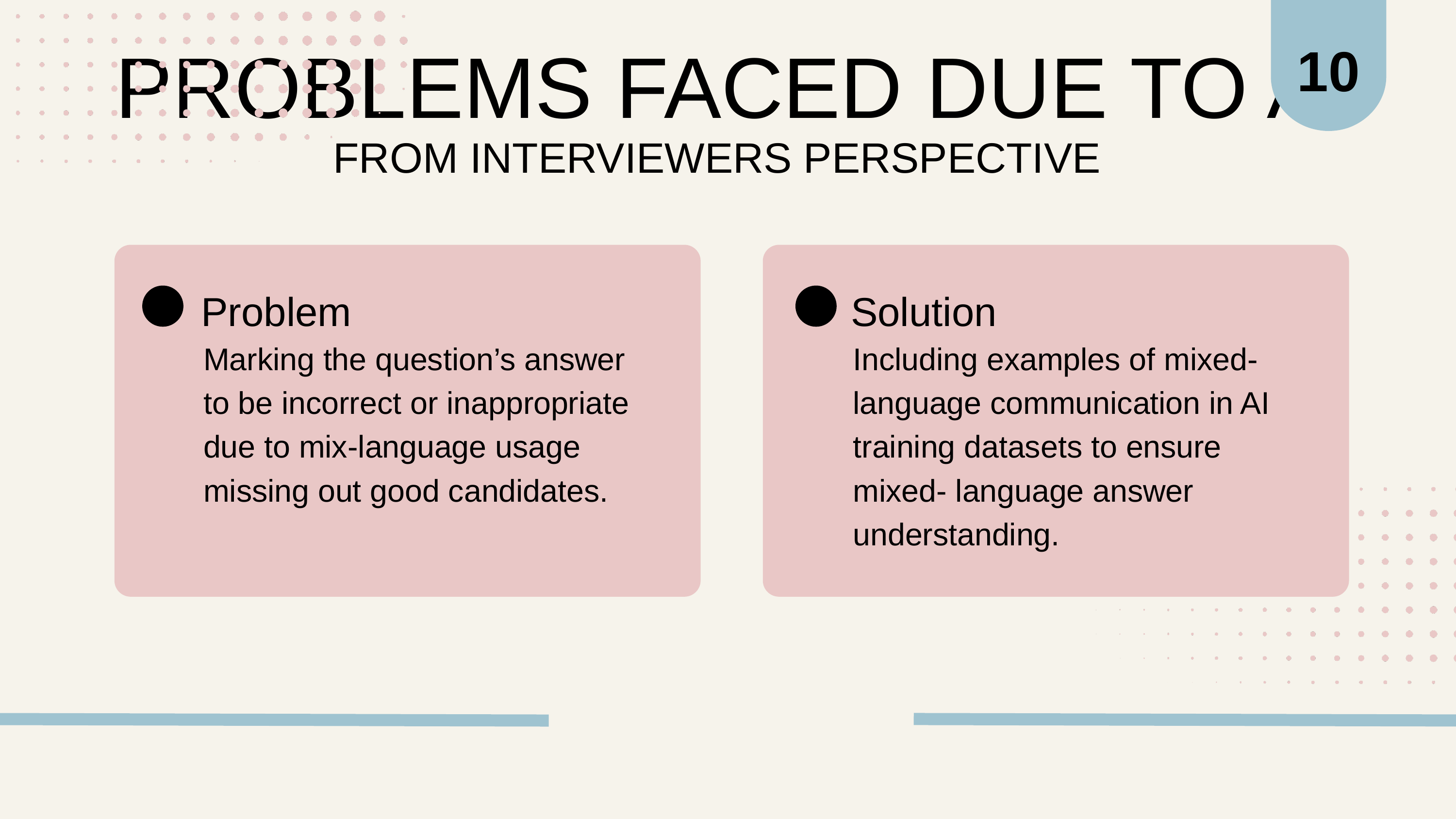

PROBLEMS FACED DUE TO AI
10
FROM INTERVIEWERS PERSPECTIVE

Problem
Solution

Marking the question’s answer to be incorrect or inappropriate due to mix-language usage missing out good candidates.
Including examples of mixed-language communication in AI training datasets to ensure mixed- language answer understanding.